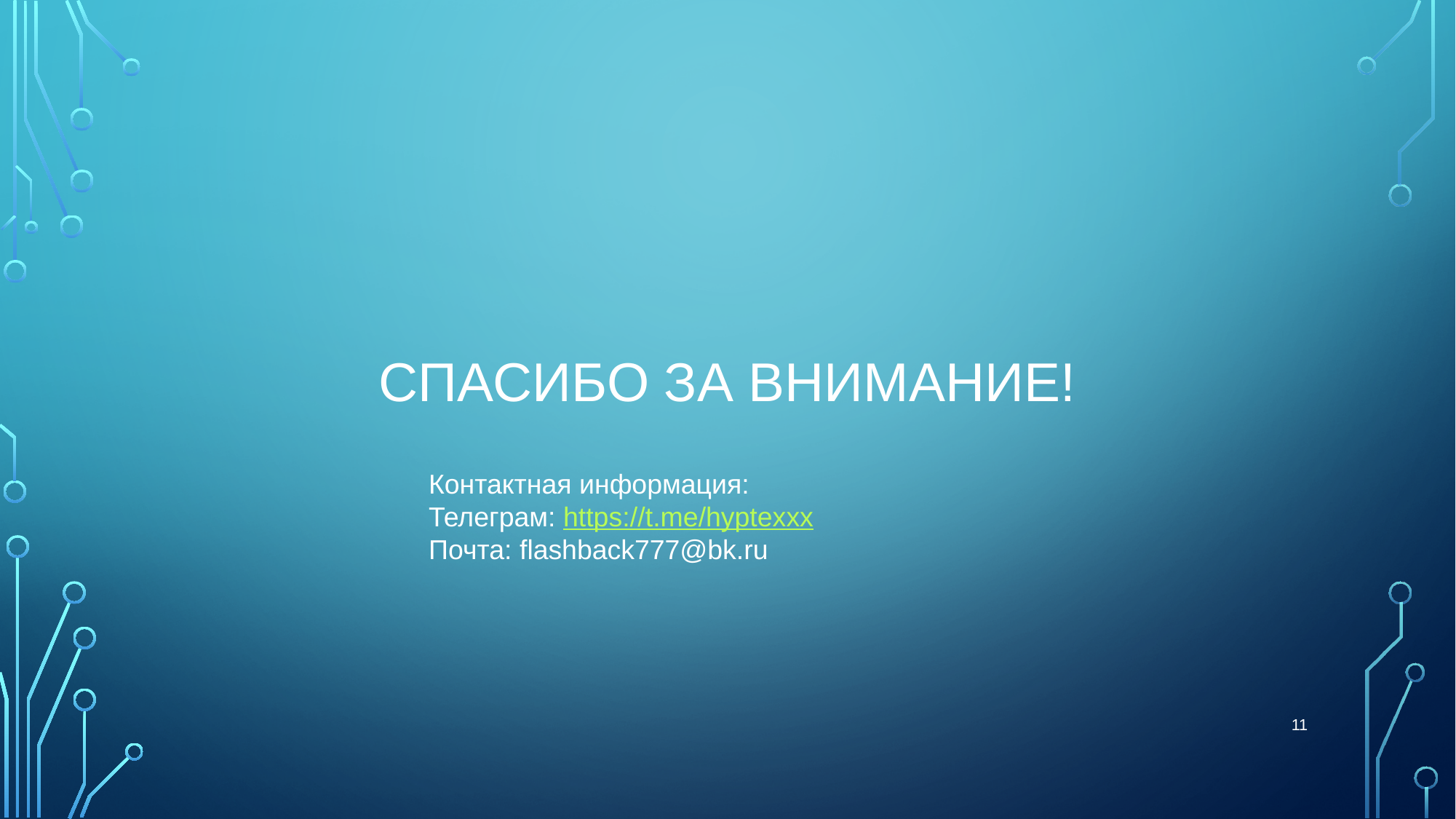

# Спасибо за внимание!
Контактная информация:
Телеграм: https://t.me/hyptexxx
Почта: flashback777@bk.ru
11